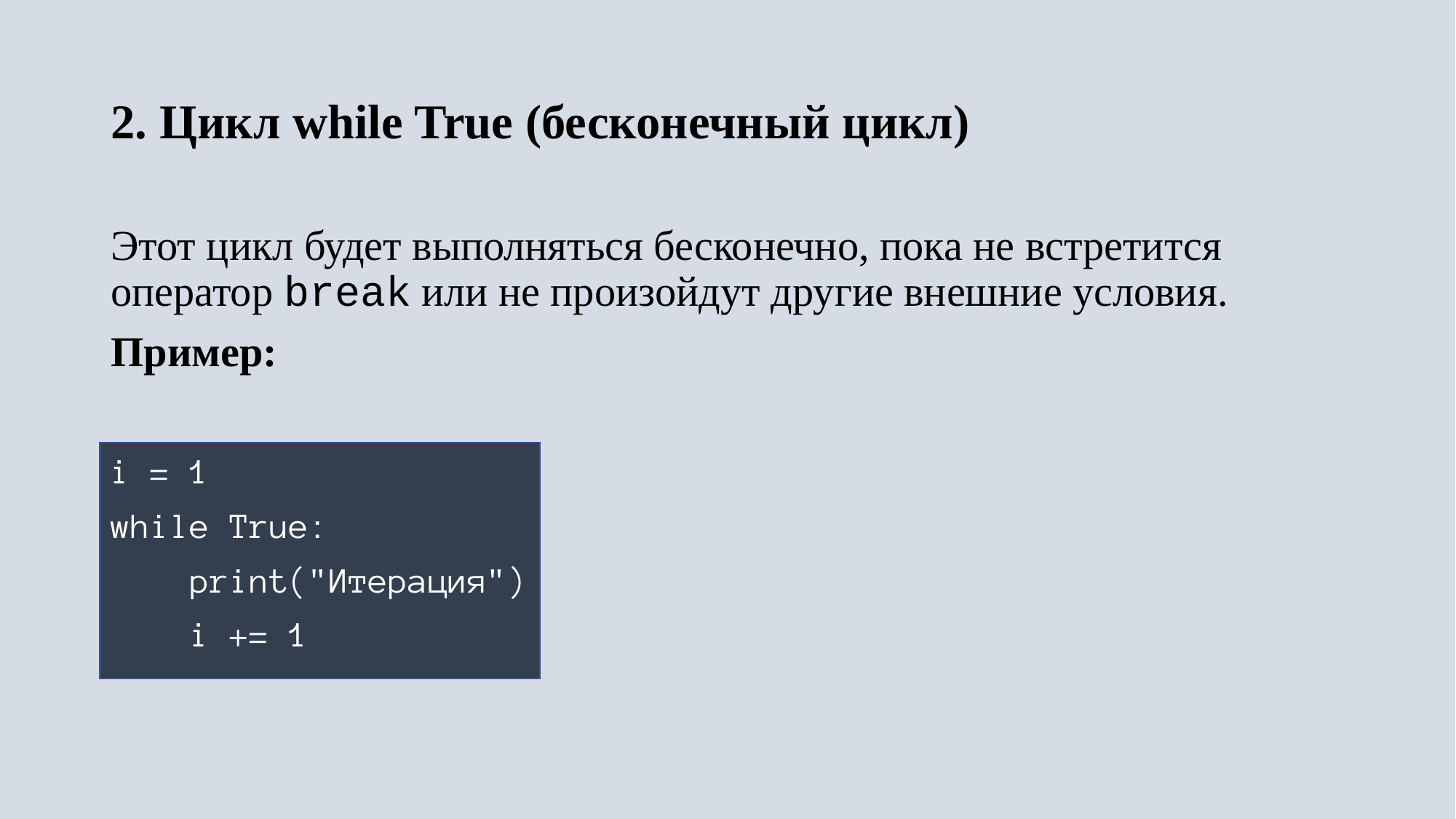

# 2. Цикл while True (бесконечный цикл)
Этот цикл будет выполняться бесконечно, пока не встретится оператор break или не произойдут другие внешние условия.
Пример:

i = 1
while True:
    print("Итерация")
    i += 1